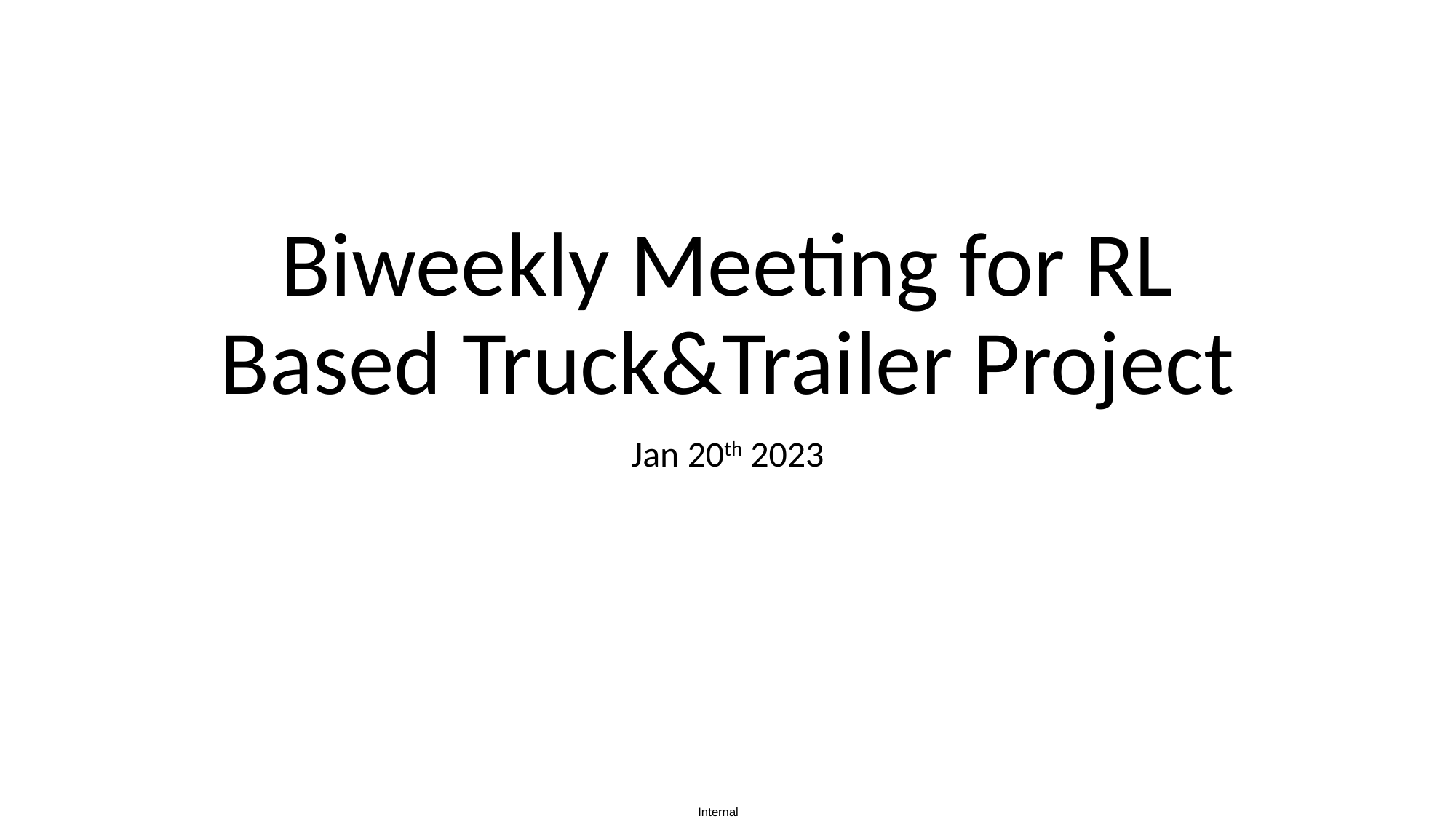

# Biweekly Meeting for RL Based Truck&Trailer Project
Jan 20th 2023